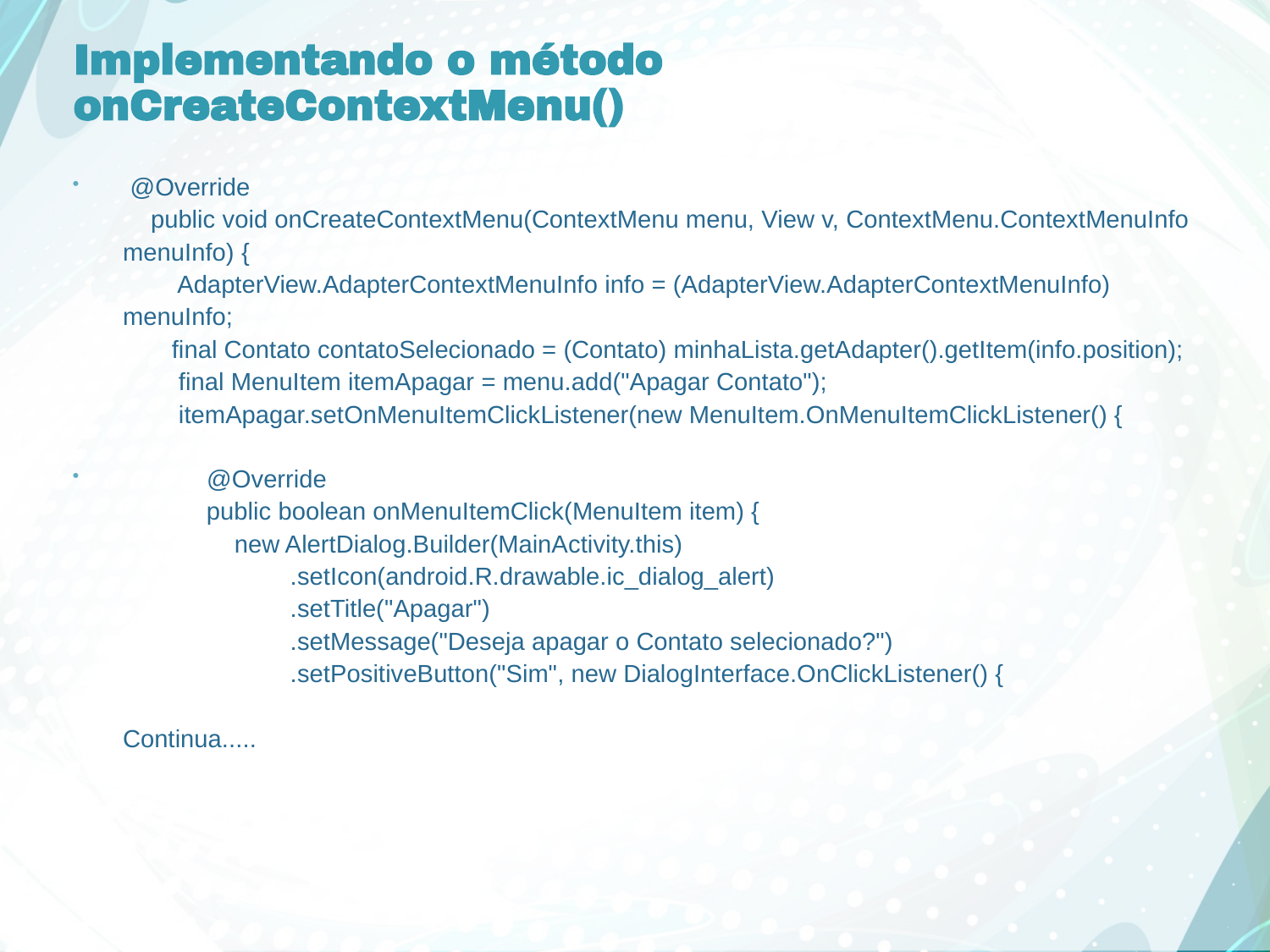

# Implementando o método onCreateContextMenu()
 @Override
    public void onCreateContextMenu(ContextMenu menu, View v, ContextMenu.ContextMenuInfo menuInfo) {
        AdapterView.AdapterContextMenuInfo info = (AdapterView.AdapterContextMenuInfo) menuInfo;
       final Contato contatoSelecionado = (Contato) minhaLista.getAdapter().getItem(info.position);
        final MenuItem itemApagar = menu.add("Apagar Contato");
        itemApagar.setOnMenuItemClickListener(new MenuItem.OnMenuItemClickListener() {
            @Override
            public boolean onMenuItemClick(MenuItem item) {
                new AlertDialog.Builder(MainActivity.this)
                        .setIcon(android.R.drawable.ic_dialog_alert)
                        .setTitle("Apagar")
                        .setMessage("Deseja apagar o Contato selecionado?")
                        .setPositiveButton("Sim", new DialogInterface.OnClickListener() {
Continua.....